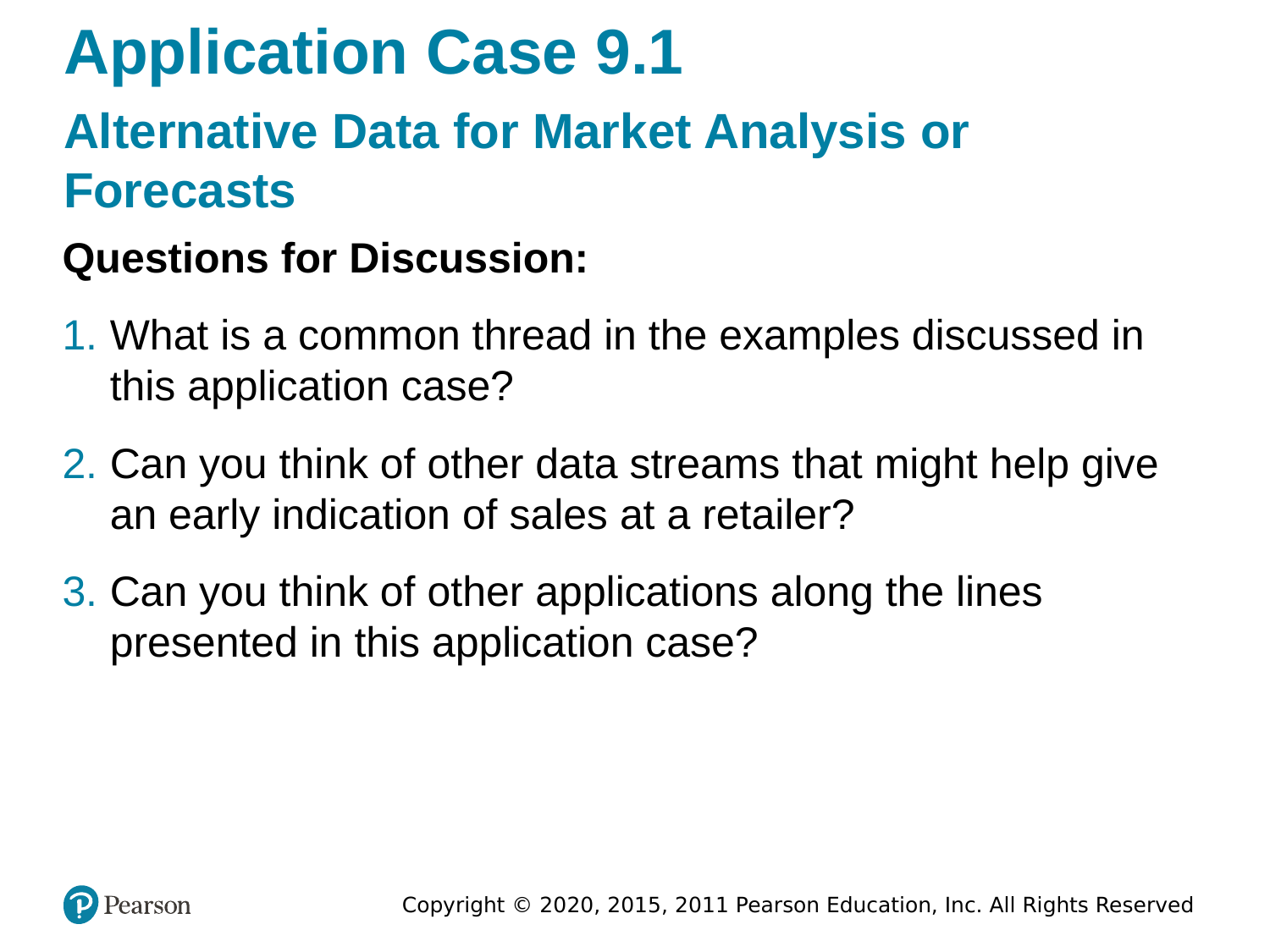

# Application Case 9.1
Alternative Data for Market Analysis or Forecasts
Questions for Discussion:
What is a common thread in the examples discussed in this application case?
Can you think of other data streams that might help give an early indication of sales at a retailer?
Can you think of other applications along the lines presented in this application case?